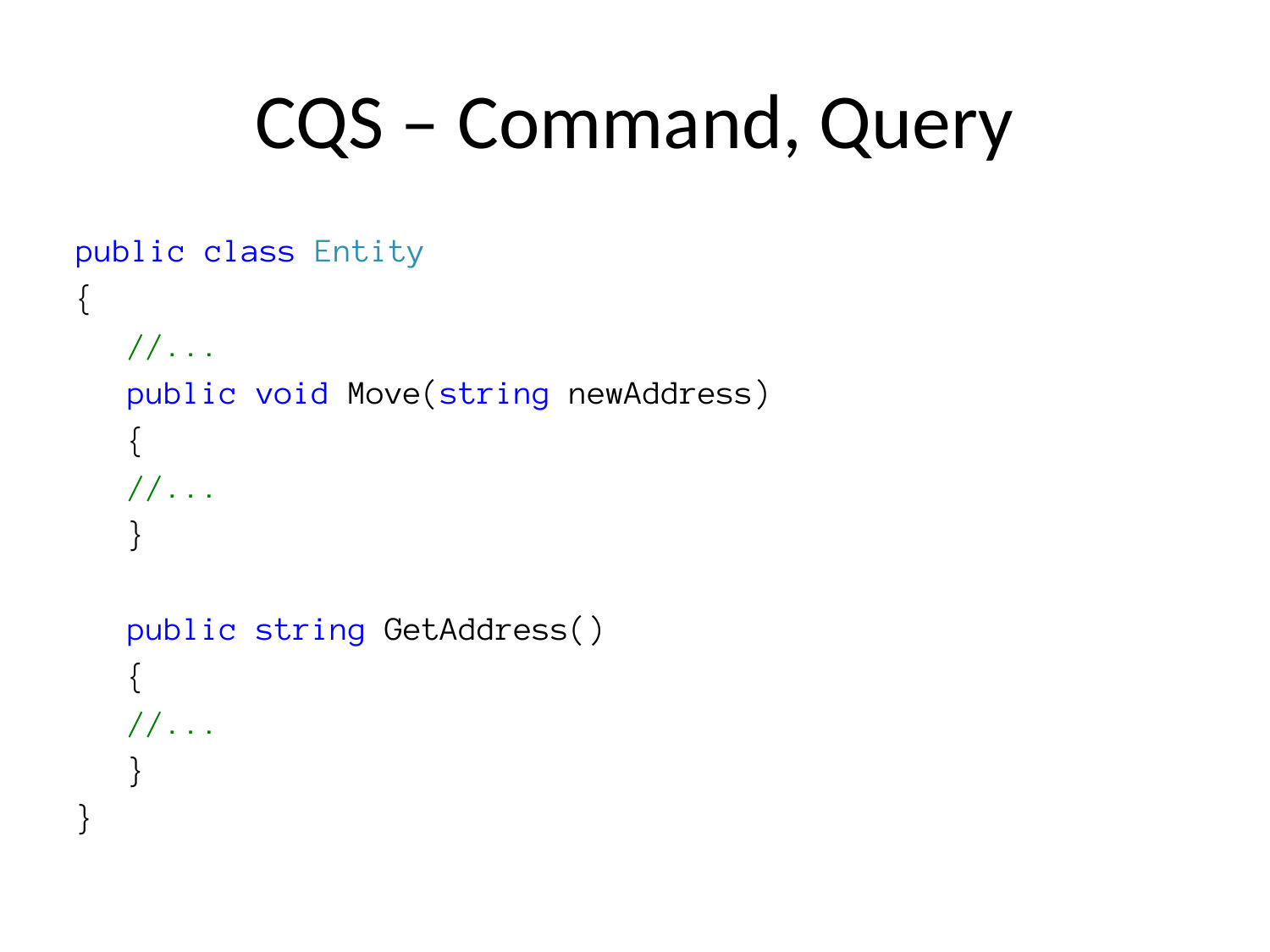

# CQS – Command, Query
public class Entity
{
//...
public void Move(string newAddress)
{
//...
}

public string GetAddress()
{
//...
}
}